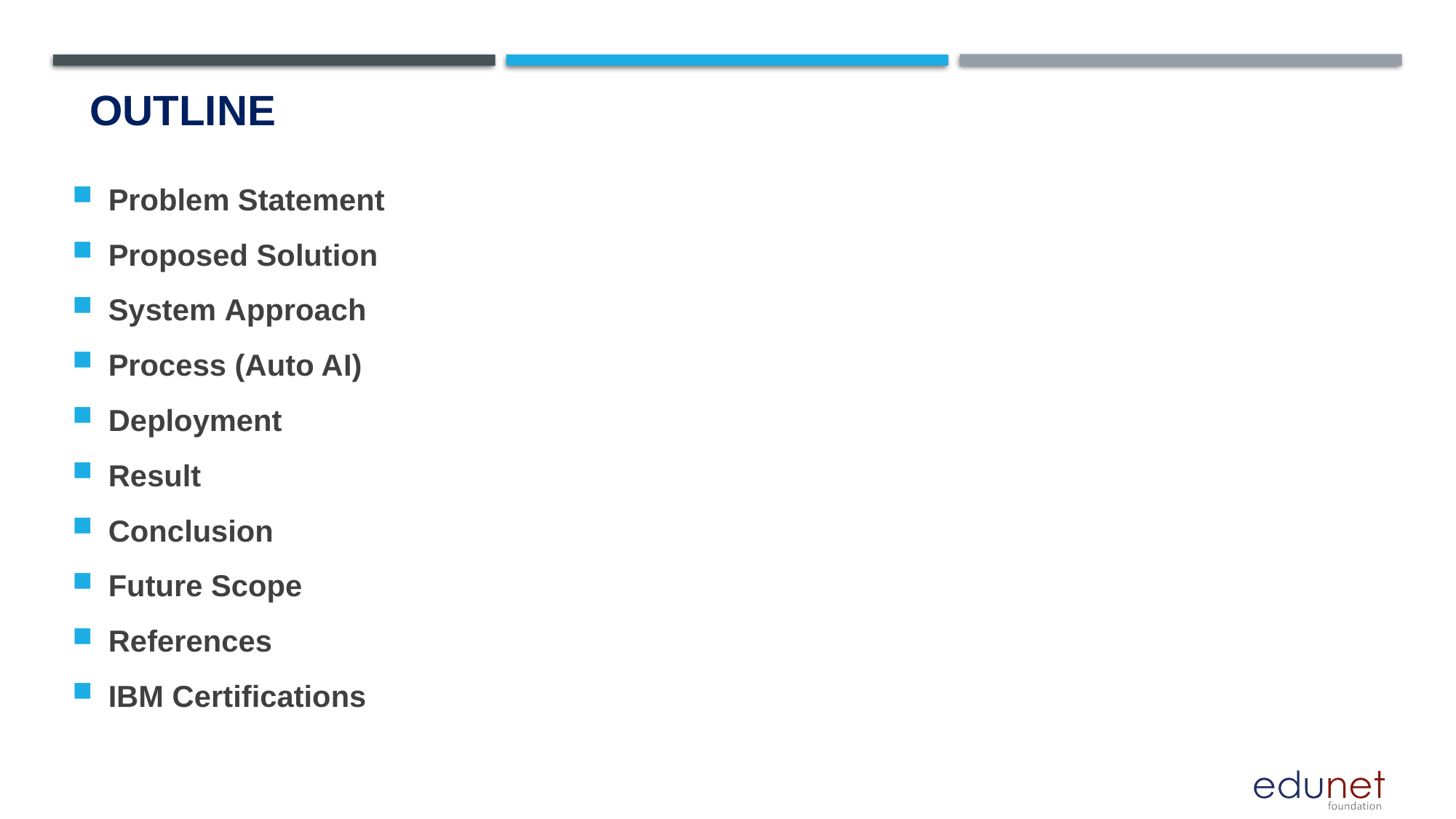

# OUTLINE

Problem Statement
Proposed Solution
System Approach
Process (Auto AI)
Deployment
Result
Conclusion
Future Scope
References
IBM Certifications